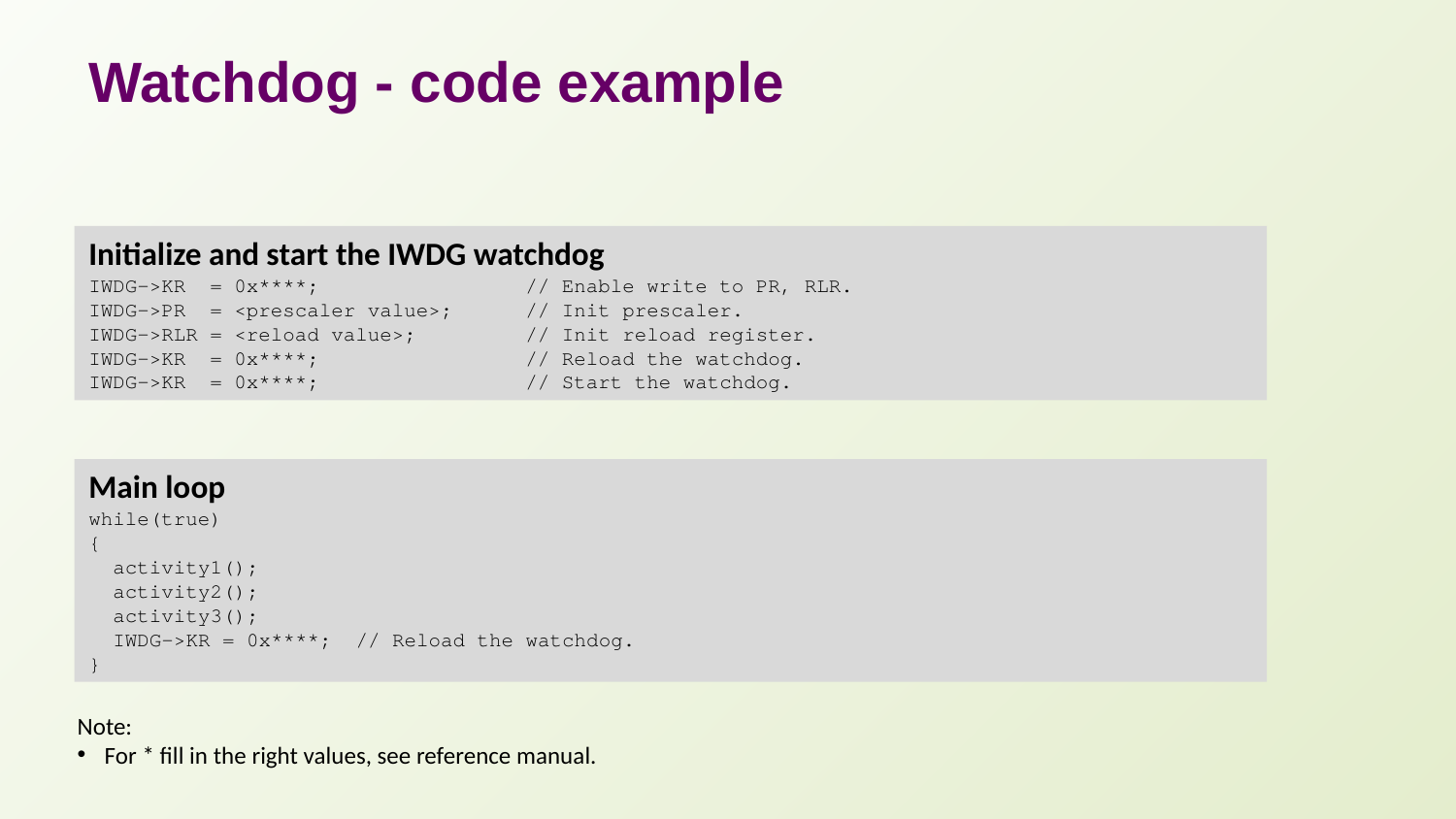

# Watchdog - code example
Initialize and start the IWDG watchdog
IWDG->KR  = 0x****;		// Enable write to PR, RLR.
IWDG->PR  = <prescaler value>;	// Init prescaler.
IWDG->RLR = <reload value>;	// Init reload register.
IWDG->KR  = 0x****;		// Reload the watchdog.
IWDG->KR  = 0x****;		// Start the watchdog.
Main loop
while(true)
{
  activity1();
  activity2();
  activity3();
  IWDG->KR = 0x****;  // Reload the watchdog.
}
Note:
For * fill in the right values, see reference manual.